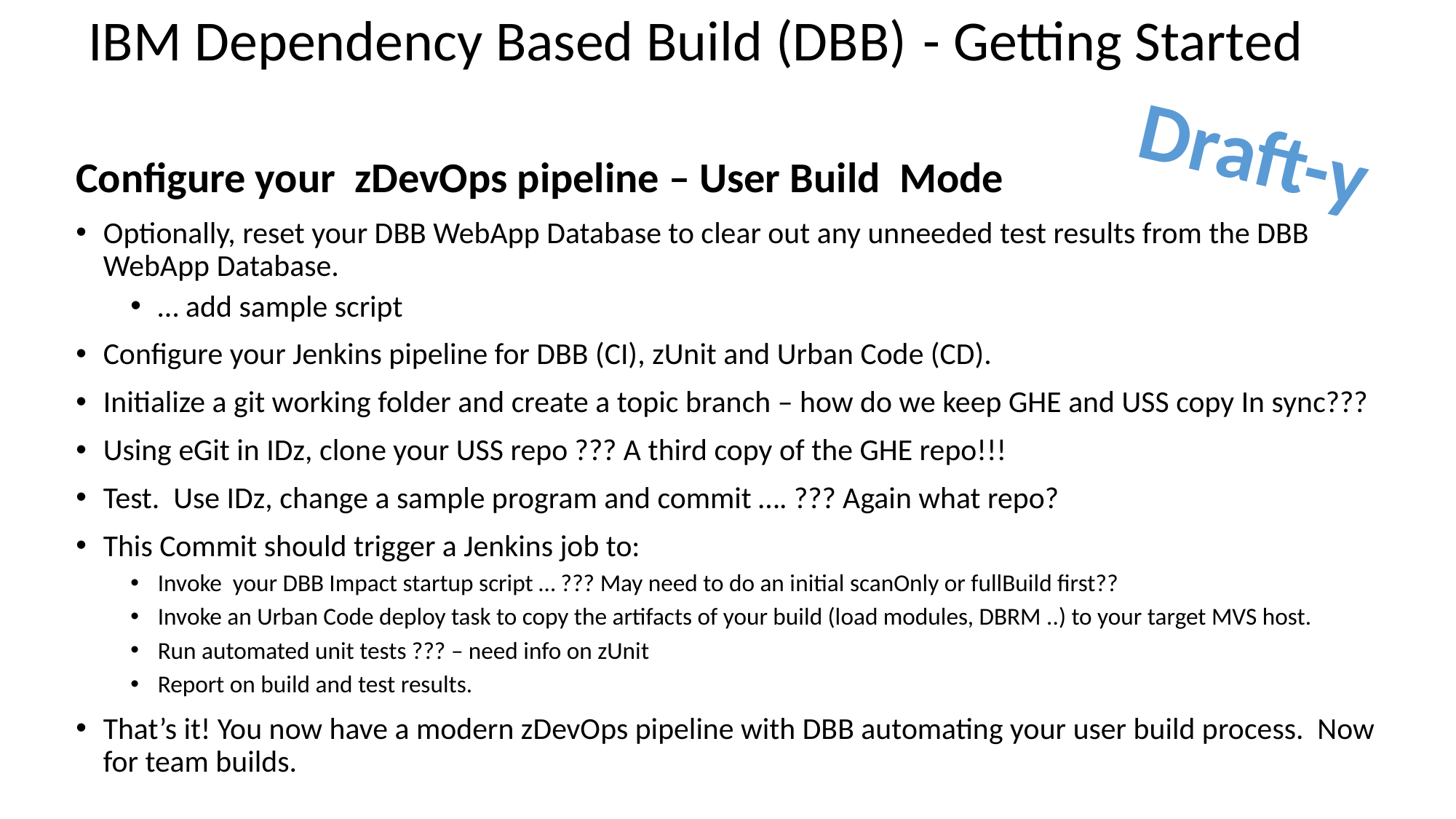

# IBM Dependency Based Build (DBB)	- Getting Started
Draft-y
Configure your  zDevOps pipeline – User Build  Mode
Optionally, reset your DBB WebApp Database to clear out any unneeded test results from the DBB WebApp Database.
… add sample script
Configure your Jenkins pipeline for DBB (CI), zUnit and Urban Code (CD).
Initialize a git working folder and create a topic branch – how do we keep GHE and USS copy In sync???
Using eGit in IDz, clone your USS repo ??? A third copy of the GHE repo!!!
Test.  Use IDz, change a sample program and commit …. ??? Again what repo?
This Commit should trigger a Jenkins job to:
Invoke  your DBB Impact startup script … ??? May need to do an initial scanOnly or fullBuild first??
Invoke an Urban Code deploy task to copy the artifacts of your build (load modules, DBRM ..) to your target MVS host.
Run automated unit tests ??? – need info on zUnit
Report on build and test results.
That’s it! You now have a modern zDevOps pipeline with DBB automating your user build process.  Now for team builds.